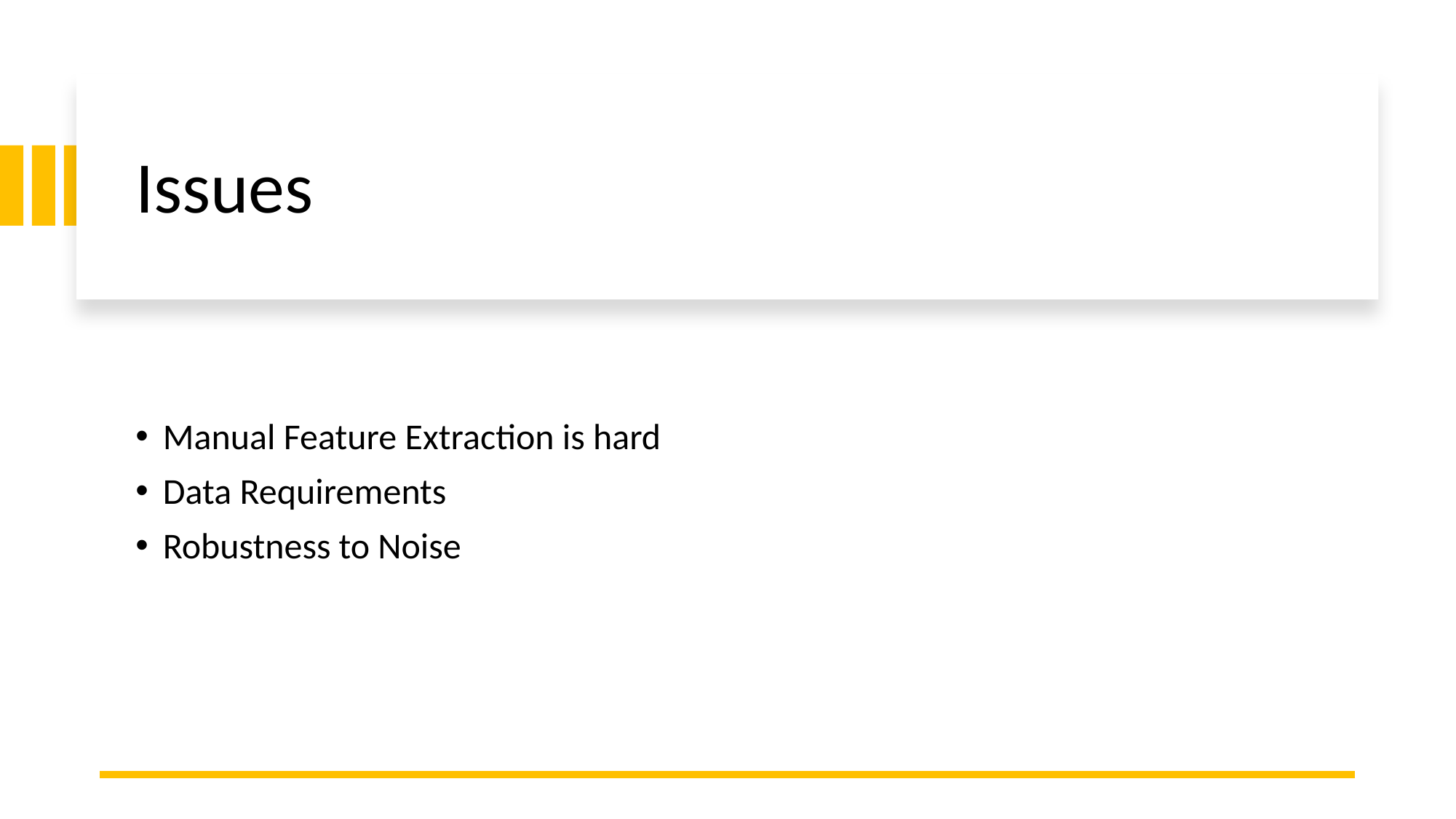

# Issues

Manual Feature Extraction is hard
Data Requirements
Robustness to Noise